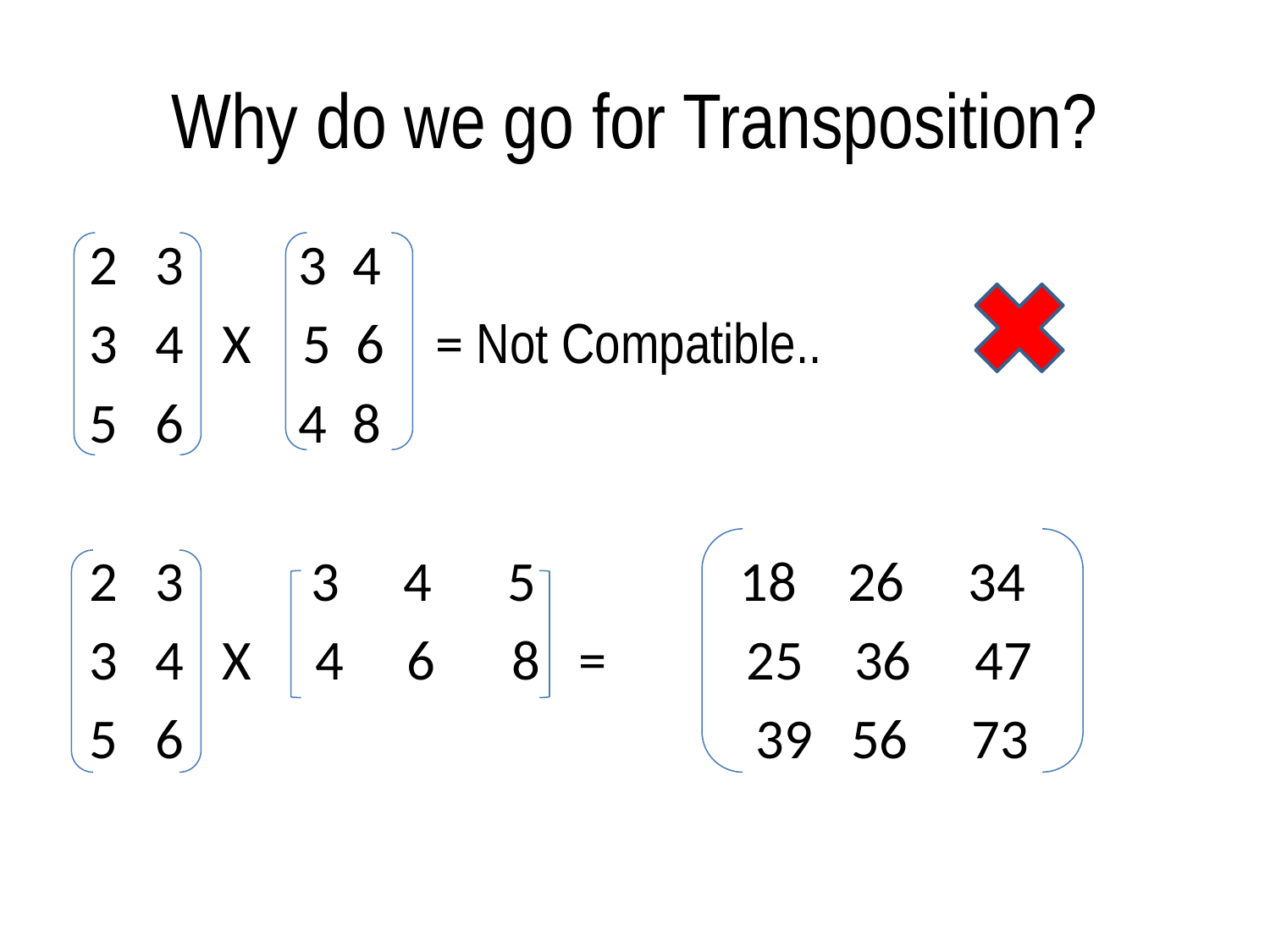

# Why do we go for Transposition?
 2   3         3  4
 3   4   X    5  6    = Not Compatible..
 5   6         4  8

 2   3          3     4      5                18    26     34
 3   4   X     4     6      8   =           25    36     47
 5   6                                             39   56     73